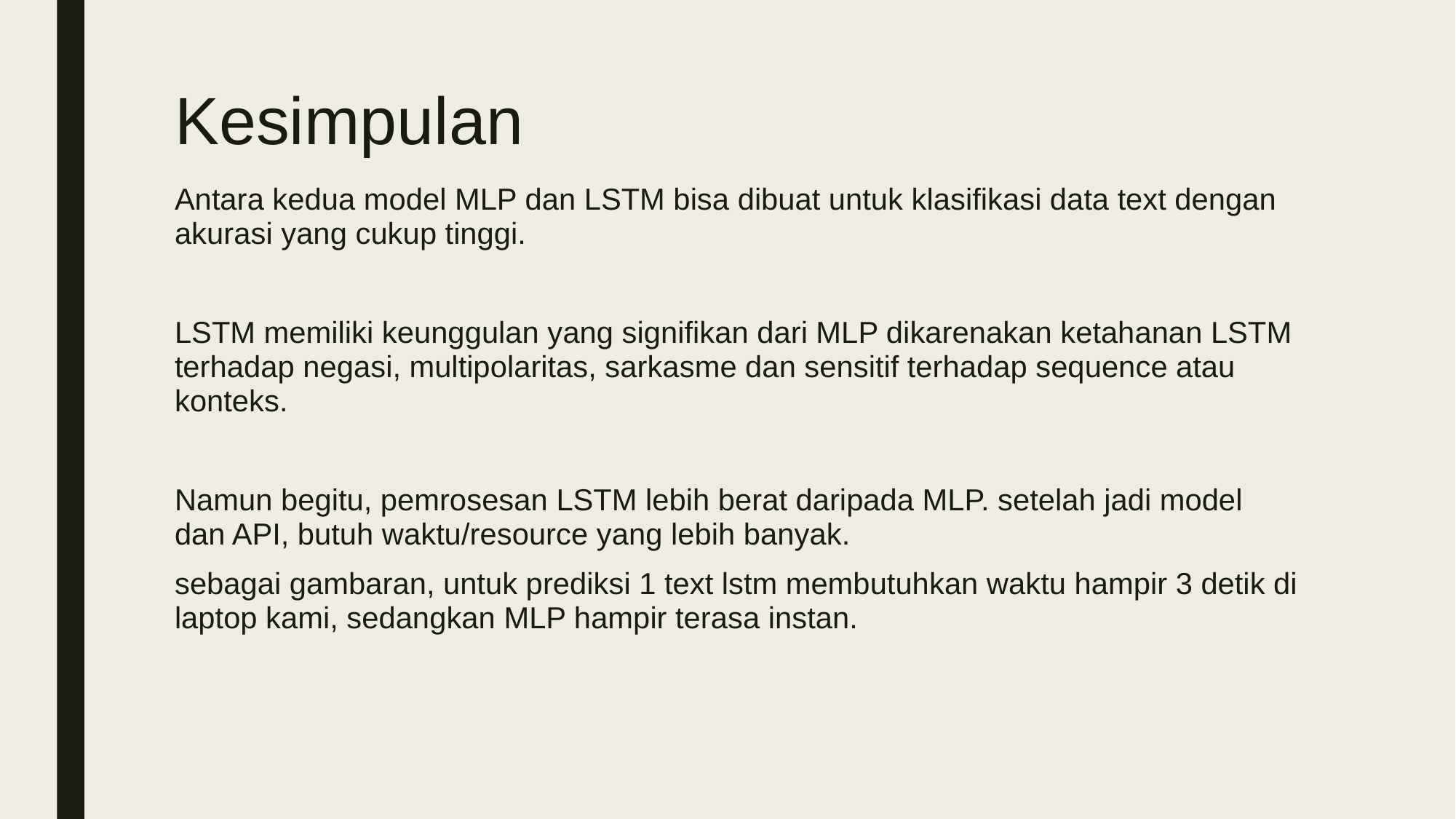

# Kesimpulan
Antara kedua model MLP dan LSTM bisa dibuat untuk klasifikasi data text dengan akurasi yang cukup tinggi.

LSTM memiliki keunggulan yang signifikan dari MLP dikarenakan ketahanan LSTM terhadap negasi, multipolaritas, sarkasme dan sensitif terhadap sequence atau konteks.

Namun begitu, pemrosesan LSTM lebih berat daripada MLP. setelah jadi model dan API, butuh waktu/resource yang lebih banyak.
sebagai gambaran, untuk prediksi 1 text lstm membutuhkan waktu hampir 3 detik di laptop kami, sedangkan MLP hampir terasa instan.